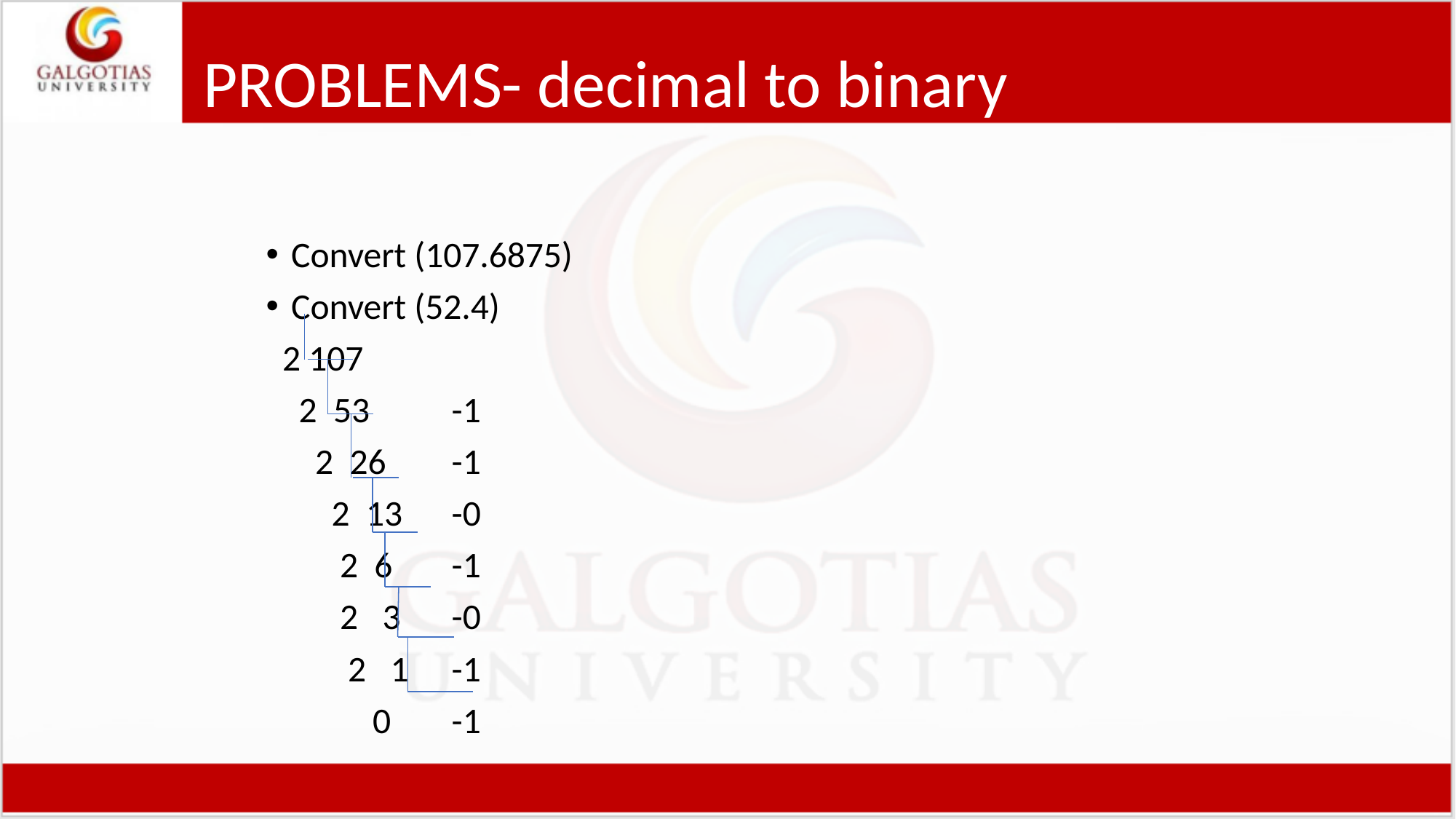

# PROBLEMS- decimal to binary
Convert (107.6875)
Convert (52.4)
  2 107
    2  53	-1
      2  26	-1
        2  13	-0
         2  6	-1
         2   3 	-0
          2   1	-1
             0	-1